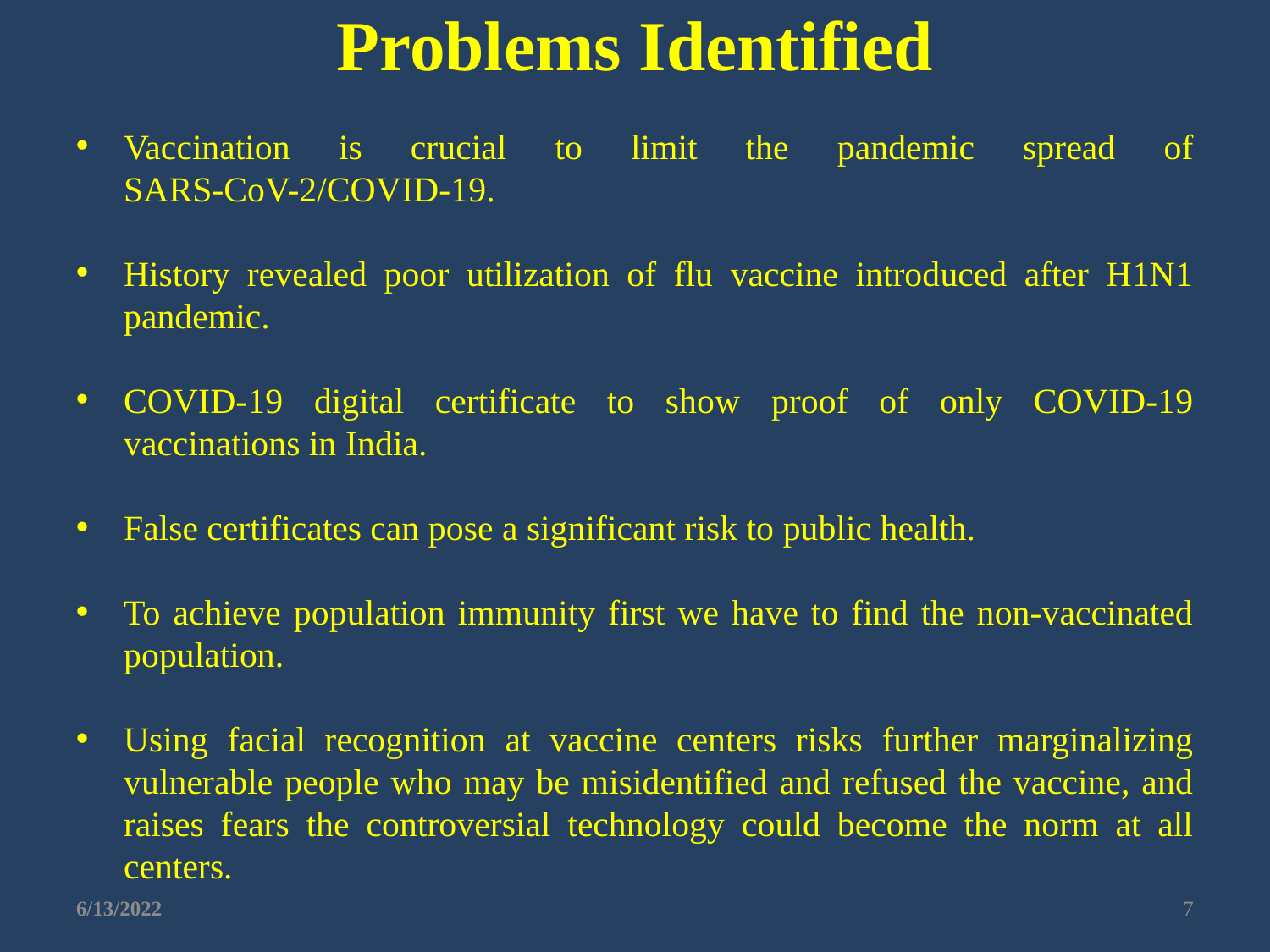

Problems Identified
Vaccination is crucial to limit the pandemic spread of SARS-CoV-2/COVID-19.

History revealed poor utilization of flu vaccine introduced after H1N1 pandemic.

COVID-19 digital certificate to show proof of only COVID-19 vaccinations in India.

False certificates can pose a significant risk to public health.

To achieve population immunity first we have to find the non-vaccinated population.

Using facial recognition at vaccine centers risks further marginalizing vulnerable people who may be misidentified and refused the vaccine, and raises fears the controversial technology could become the norm at all centers.

6/13/2022
7